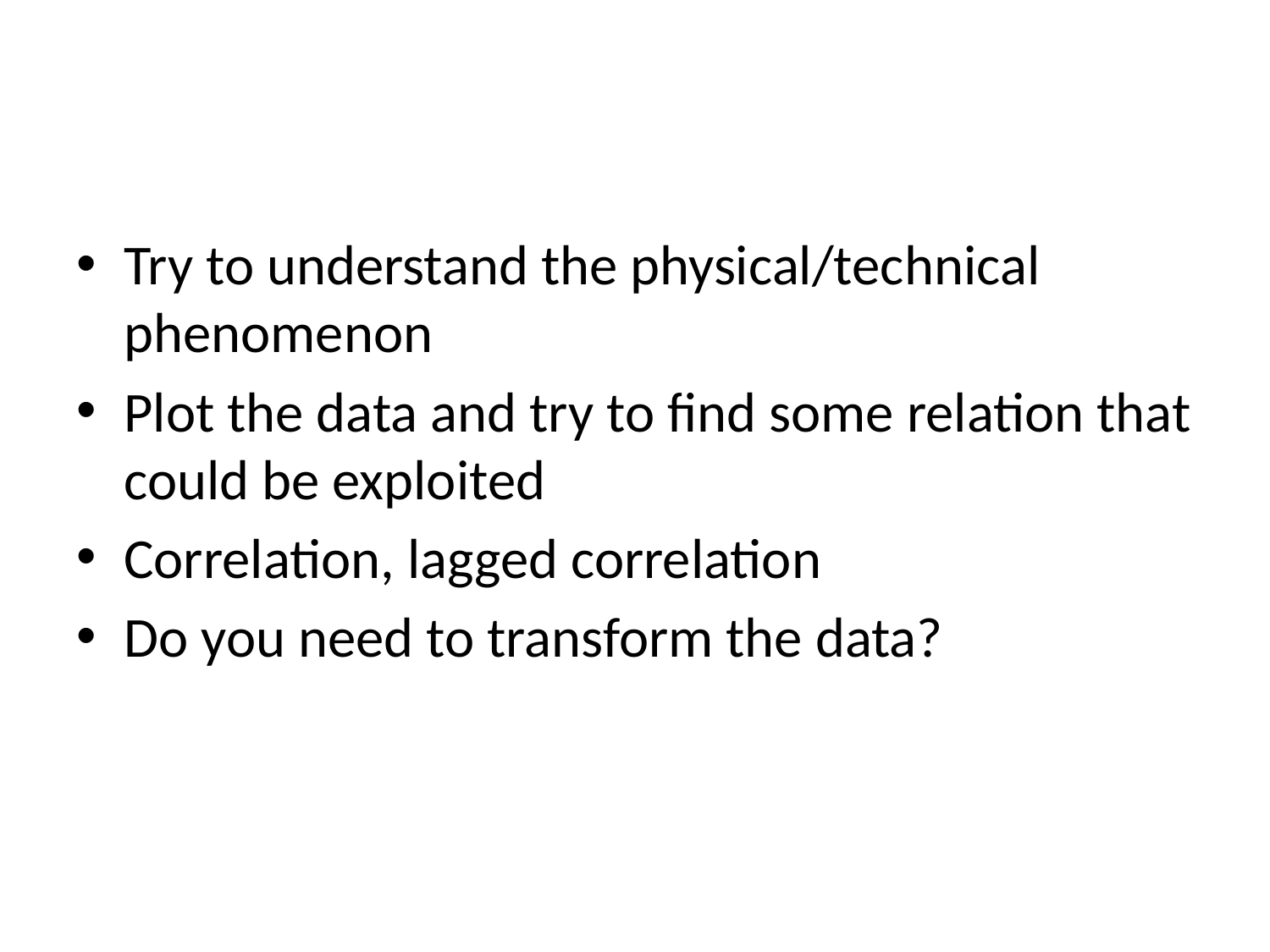

#
Try to understand the physical/technical phenomenon
Plot the data and try to find some relation that could be exploited
Correlation, lagged correlation
Do you need to transform the data?